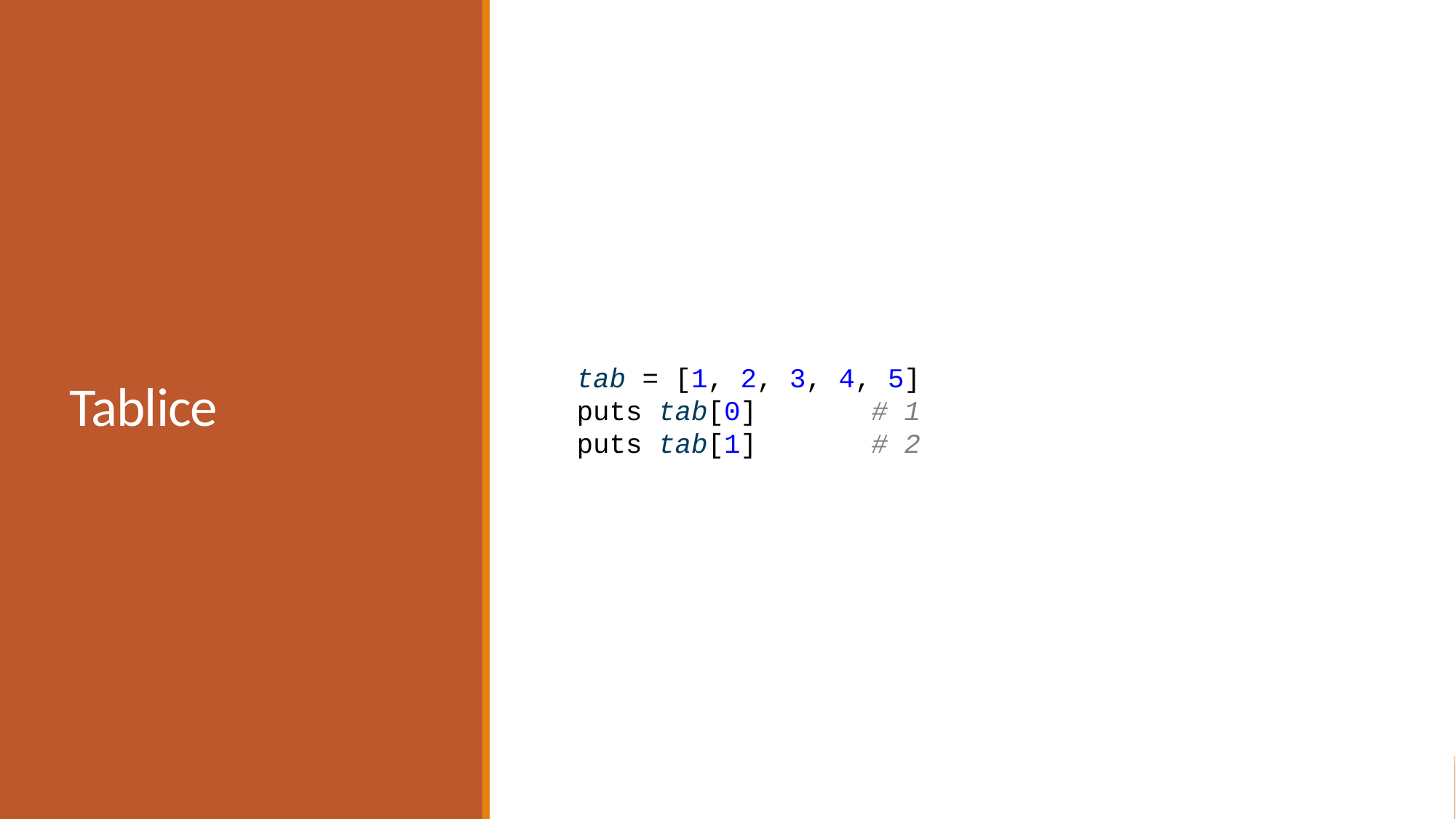

# Tablice
tab = [1, 2, 3, 4, 5]
puts tab[0]       # 1
puts tab[1]       # 2